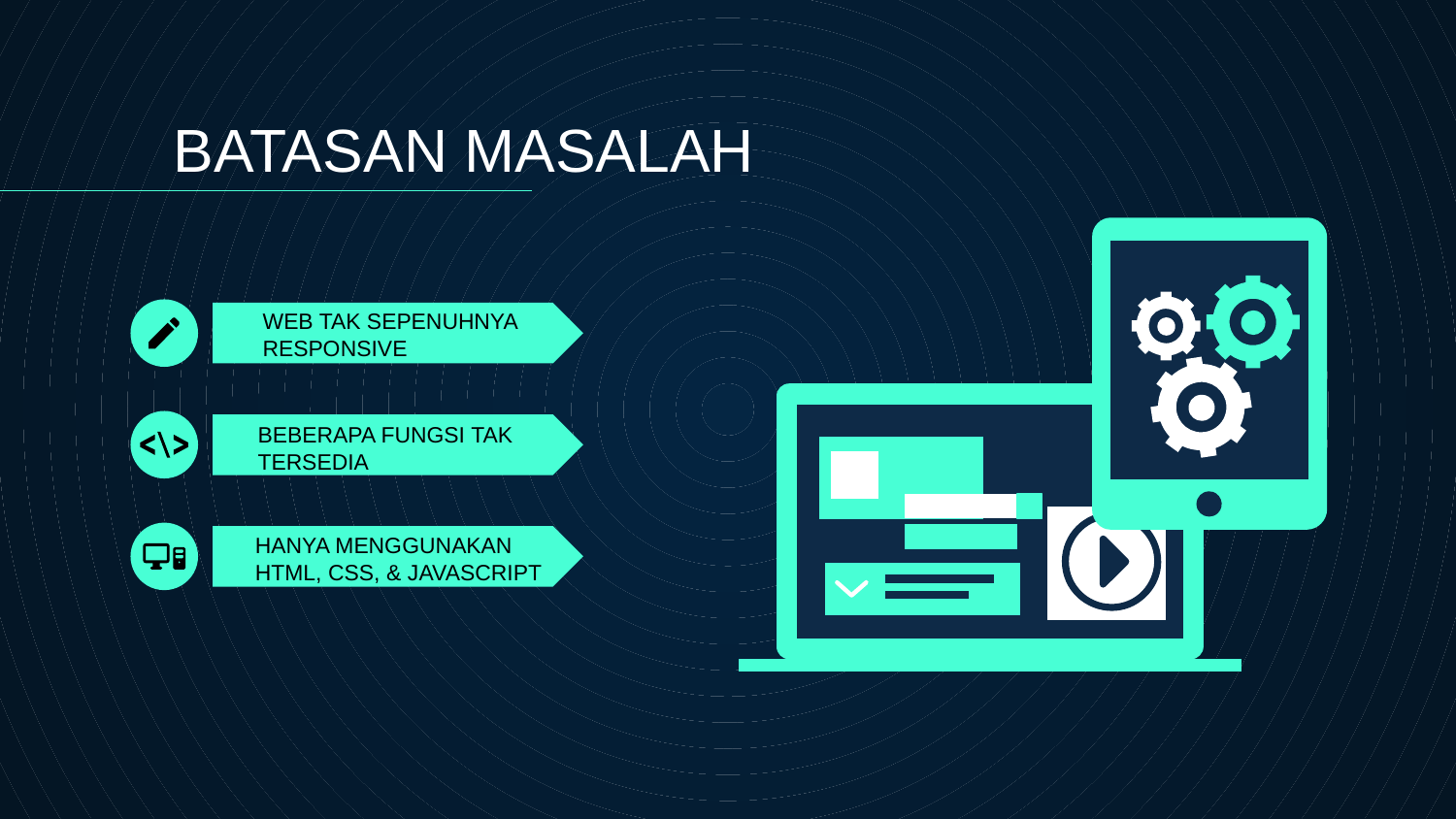

BATASAN MASALAH

# WEB TAK SEPENUHNYA RESPONSIVE

BEBERAPA FUNGSI TAK TERSEDIA

HANYA MENGGUNAKAN HTML, CSS, & JAVASCRIPT